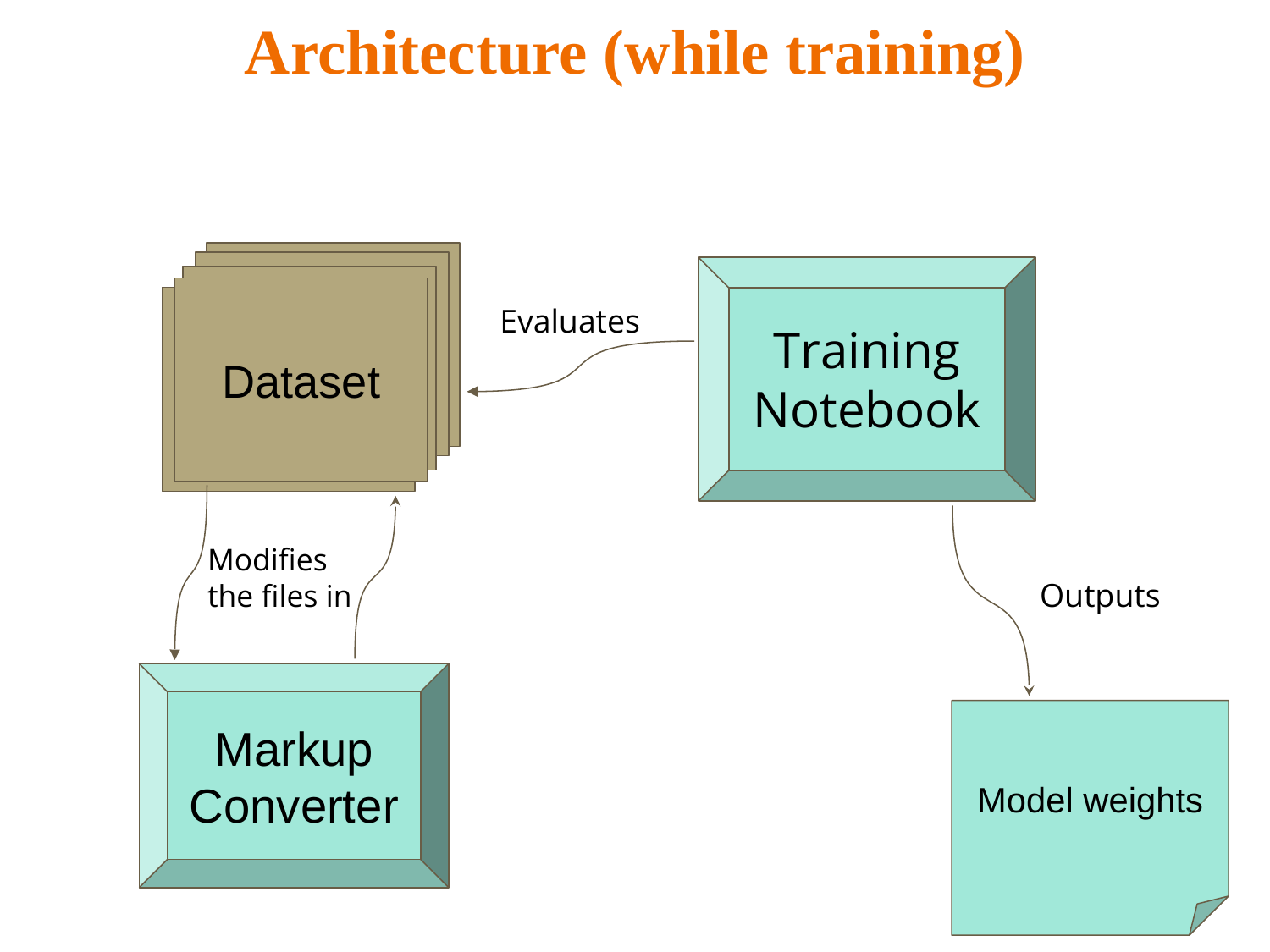

# Architecture (while training)

Dataset

Evaluates
Training Notebook
Modifies the files in
Outputs
Markup Converter
Model weights